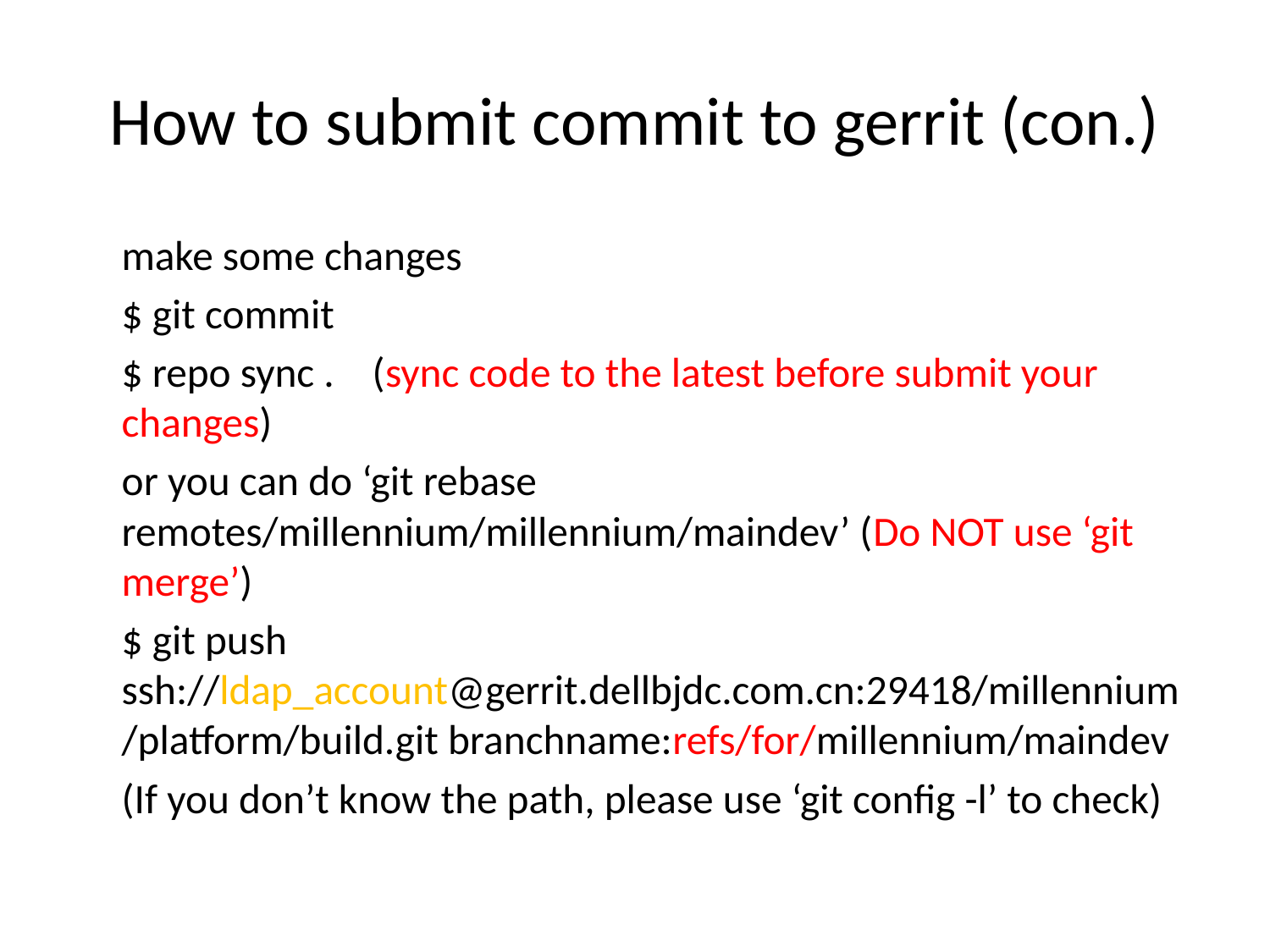

# How to submit commit to gerrit (con.)
	make some changes
	$ git commit
	$ repo sync .    (sync code to the latest before submit your changes)
	or you can do ‘git rebase remotes/millennium/millennium/maindev’ (Do NOT use ‘git merge’)
	$ git push ssh://ldap_account@gerrit.dellbjdc.com.cn:29418/millennium/platform/build.git branchname:refs/for/millennium/maindev
	(If you don’t know the path, please use ‘git config -l’ to check)